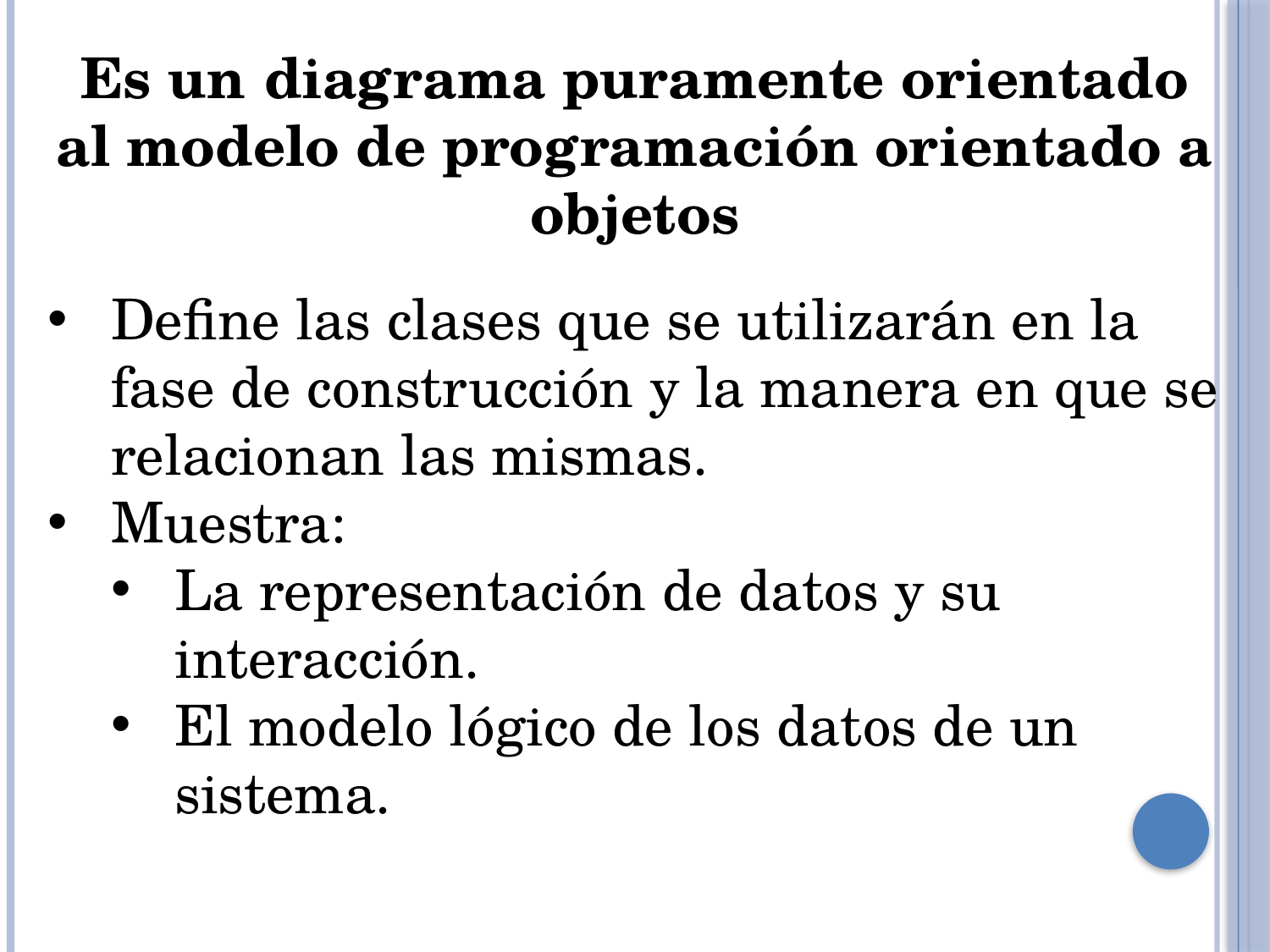

Es un diagrama puramente orientado al modelo de programación orientado a objetos

Define las clases que se utilizarán en la fase de construcción y la manera en que se relacionan las mismas.
Muestra:
La representación de datos y su interacción.
El modelo lógico de los datos de un sistema.